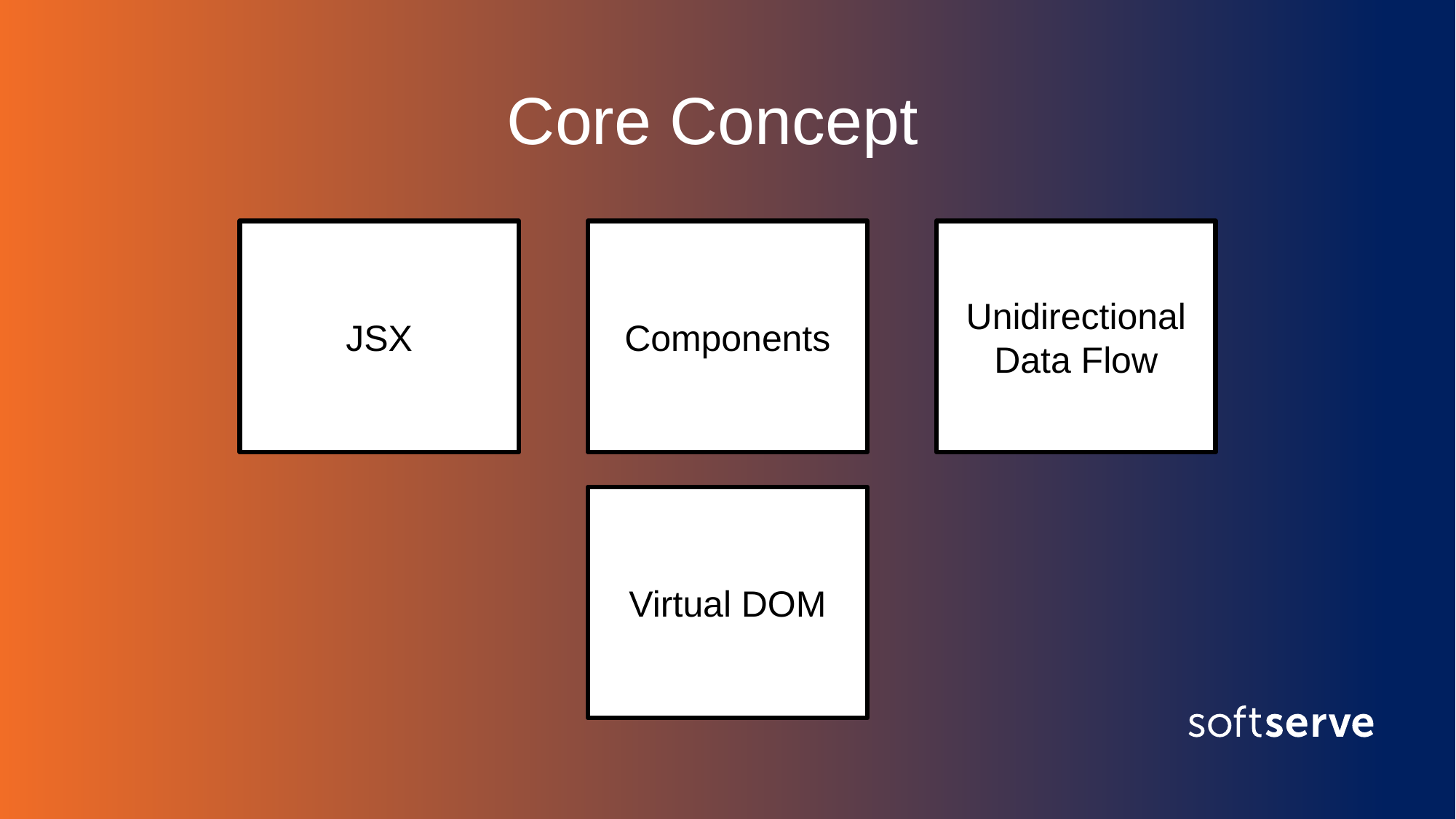

# Core Concept
JSX
Components
Unidirectional Data Flow
Virtual DOM